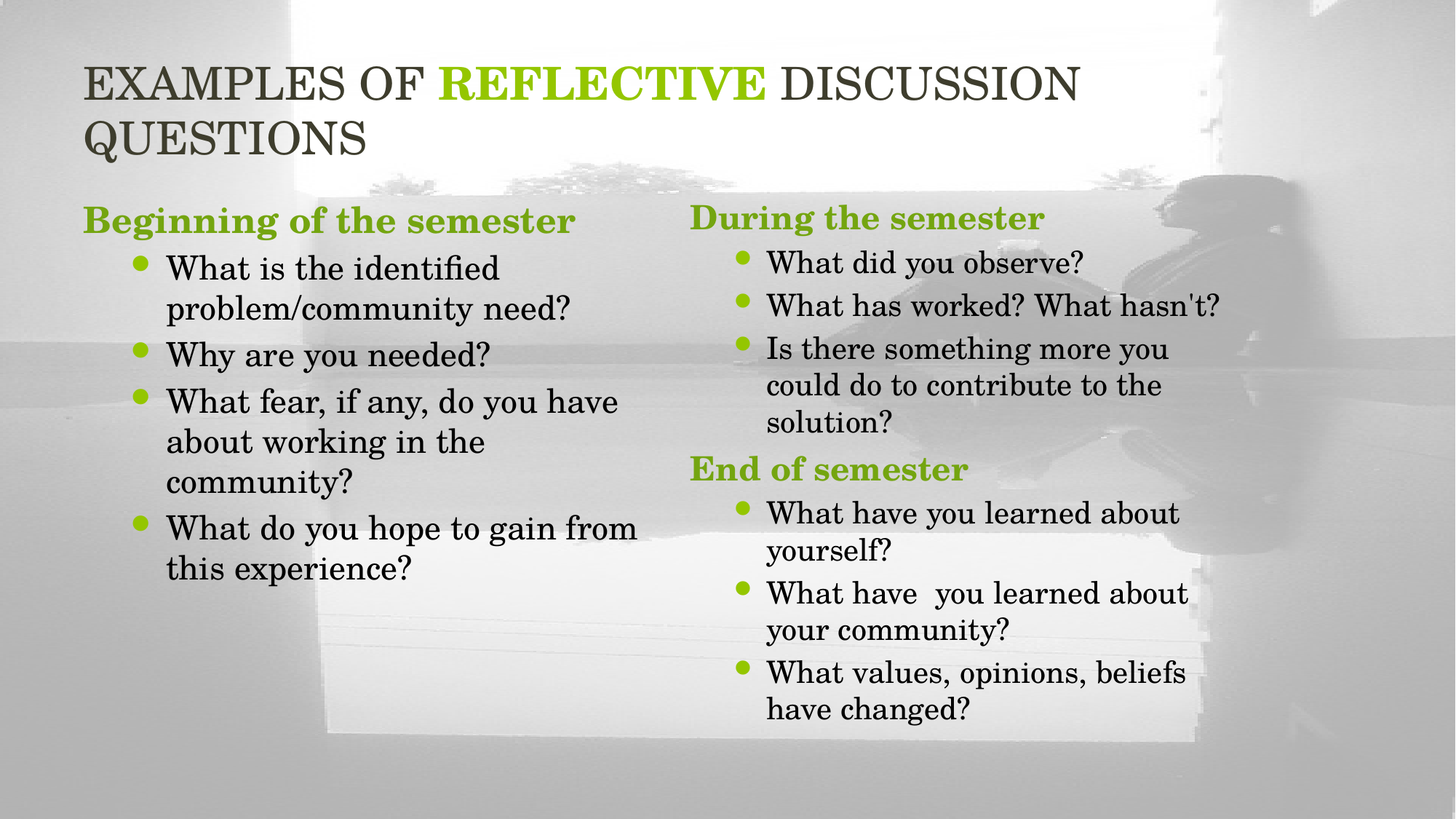

# Examples of Reflective Discussion Questions
Beginning of the semester
What is the identified problem/community need?
Why are you needed?
What fear, if any, do you have about working in the community?
What do you hope to gain from this experience?

During the semester
What did you observe?
What has worked? What hasn't?
Is there something more you could do to contribute to the solution?
End of semester
What have you learned about yourself?
What have  you learned about your community?
What values, opinions, beliefs have changed?